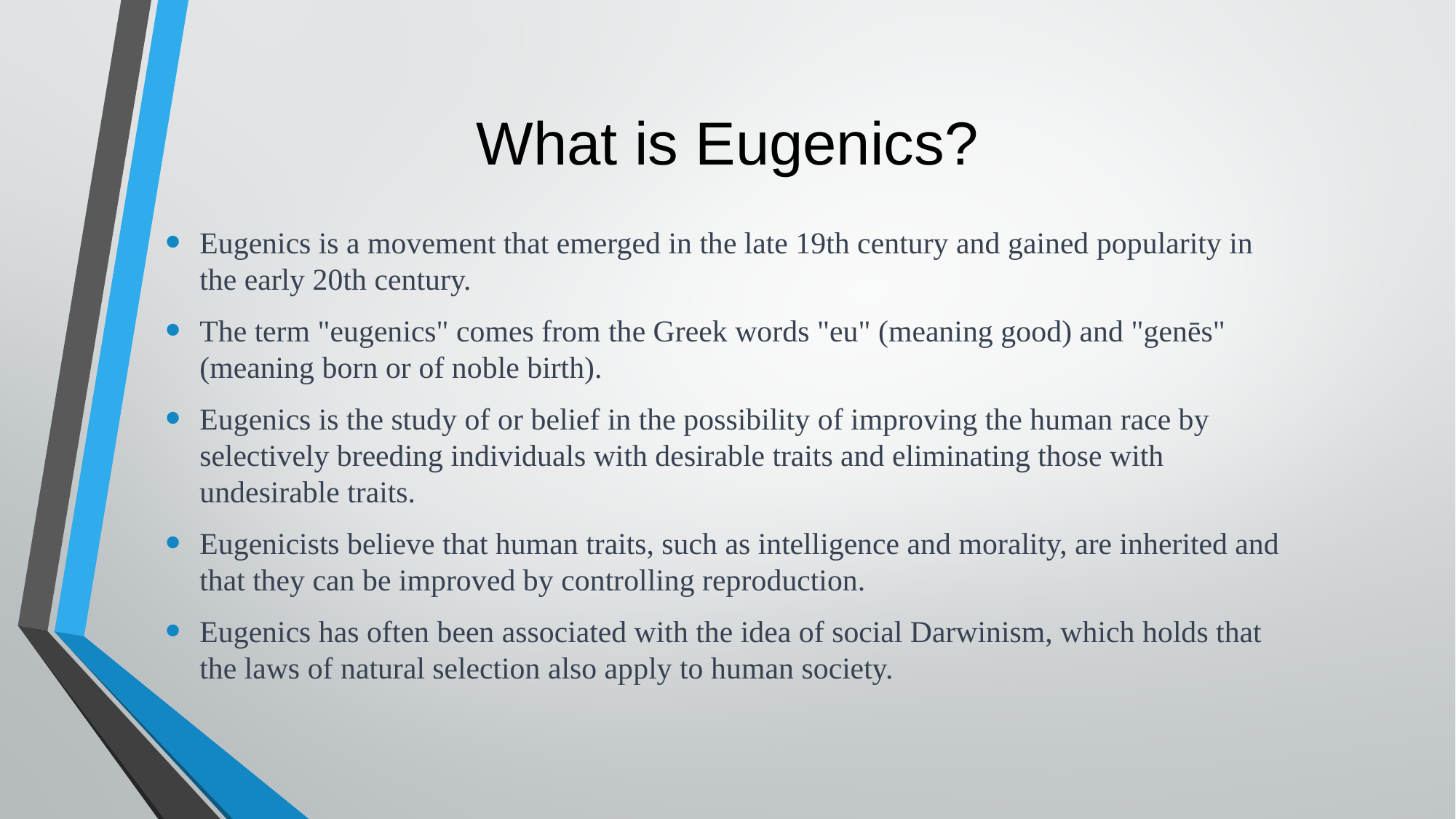

# What is Eugenics?
Eugenics is a movement that emerged in the late 19th century and gained popularity in the early 20th century.
The term "eugenics" comes from the Greek words "eu" (meaning good) and "genēs" (meaning born or of noble birth).
Eugenics is the study of or belief in the possibility of improving the human race by selectively breeding individuals with desirable traits and eliminating those with undesirable traits.
Eugenicists believe that human traits, such as intelligence and morality, are inherited and that they can be improved by controlling reproduction.
Eugenics has often been associated with the idea of social Darwinism, which holds that the laws of natural selection also apply to human society.